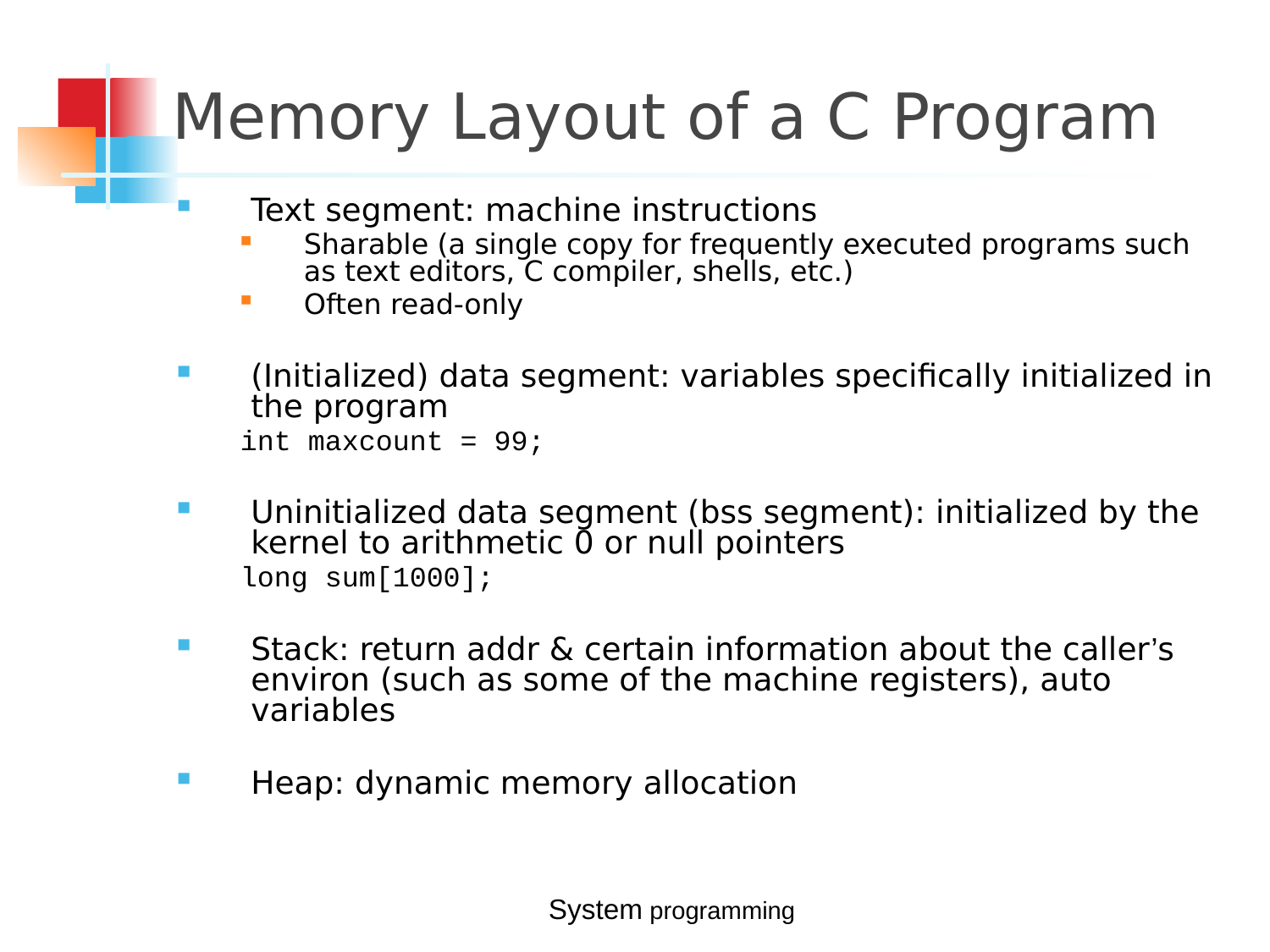

Memory Layout of a C Program
Text segment: machine instructions
Sharable (a single copy for frequently executed programs such as text editors, C compiler, shells, etc.)
Often read-only

(Initialized) data segment: variables specifically initialized in the program
int maxcount = 99;

Uninitialized data segment (bss segment): initialized by the kernel to arithmetic 0 or null pointers
long sum[1000];

Stack: return addr & certain information about the caller’s environ (such as some of the machine registers), auto variables

Heap: dynamic memory allocation